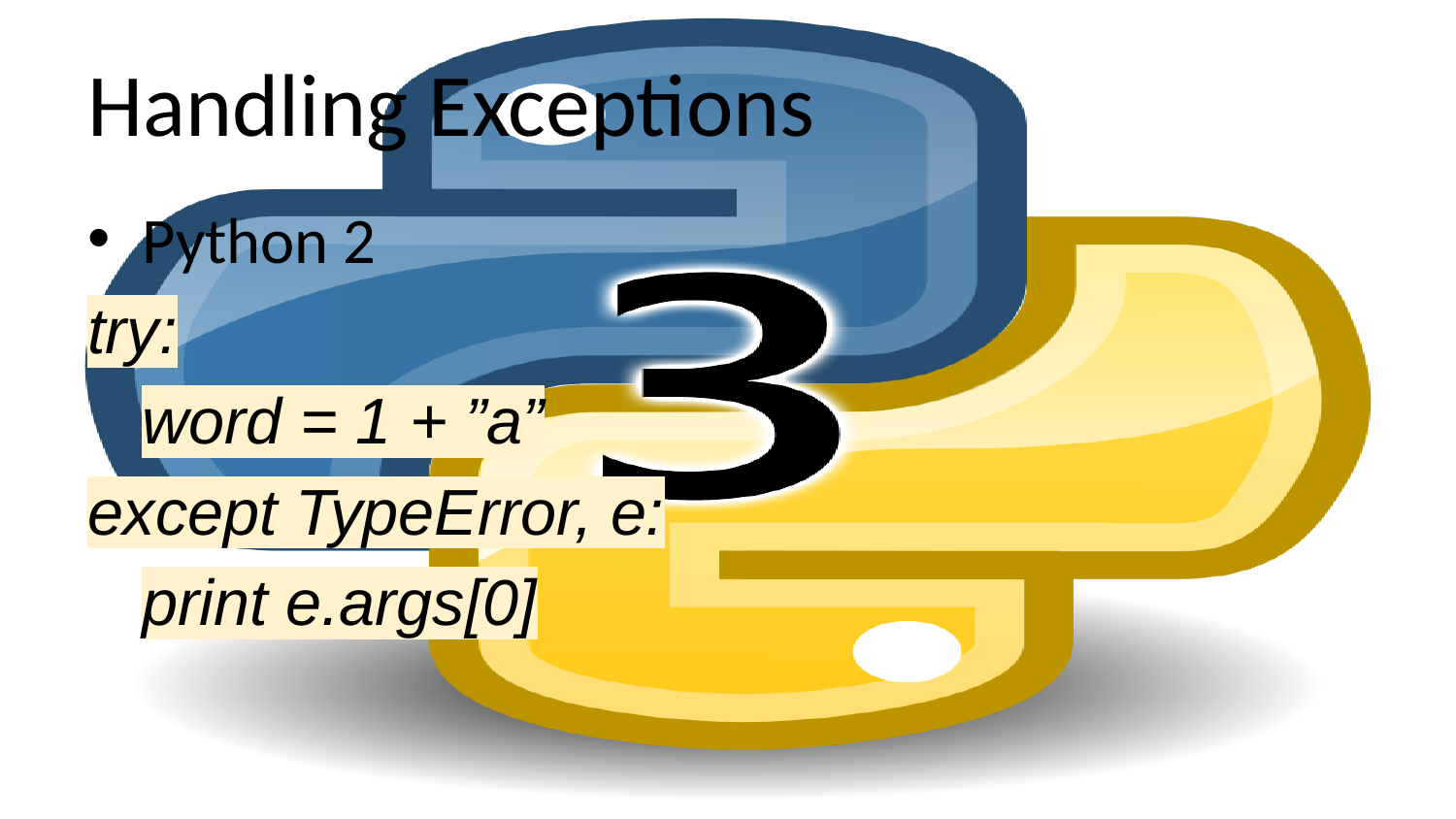

# Handling Exceptions
Python 2
try:
	word = 1 + ”a”
except TypeError, e:
	print e.args[0]